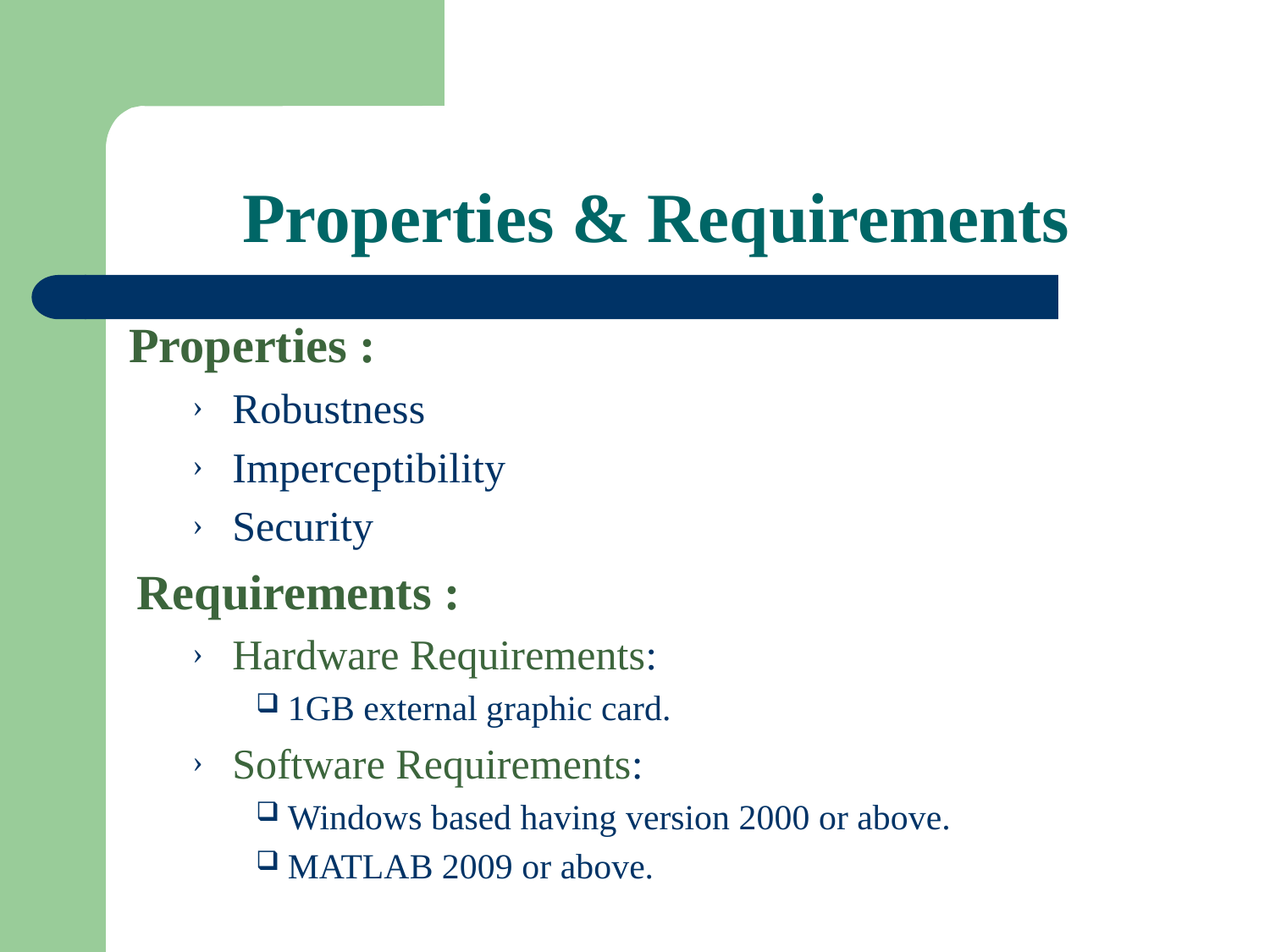

# Properties & Requirements
Properties :
Robustness
Imperceptibility
Security
Requirements :
Hardware Requirements:
1GB external graphic card.
Software Requirements:
Windows based having version 2000 or above.
MATLAB 2009 or above.